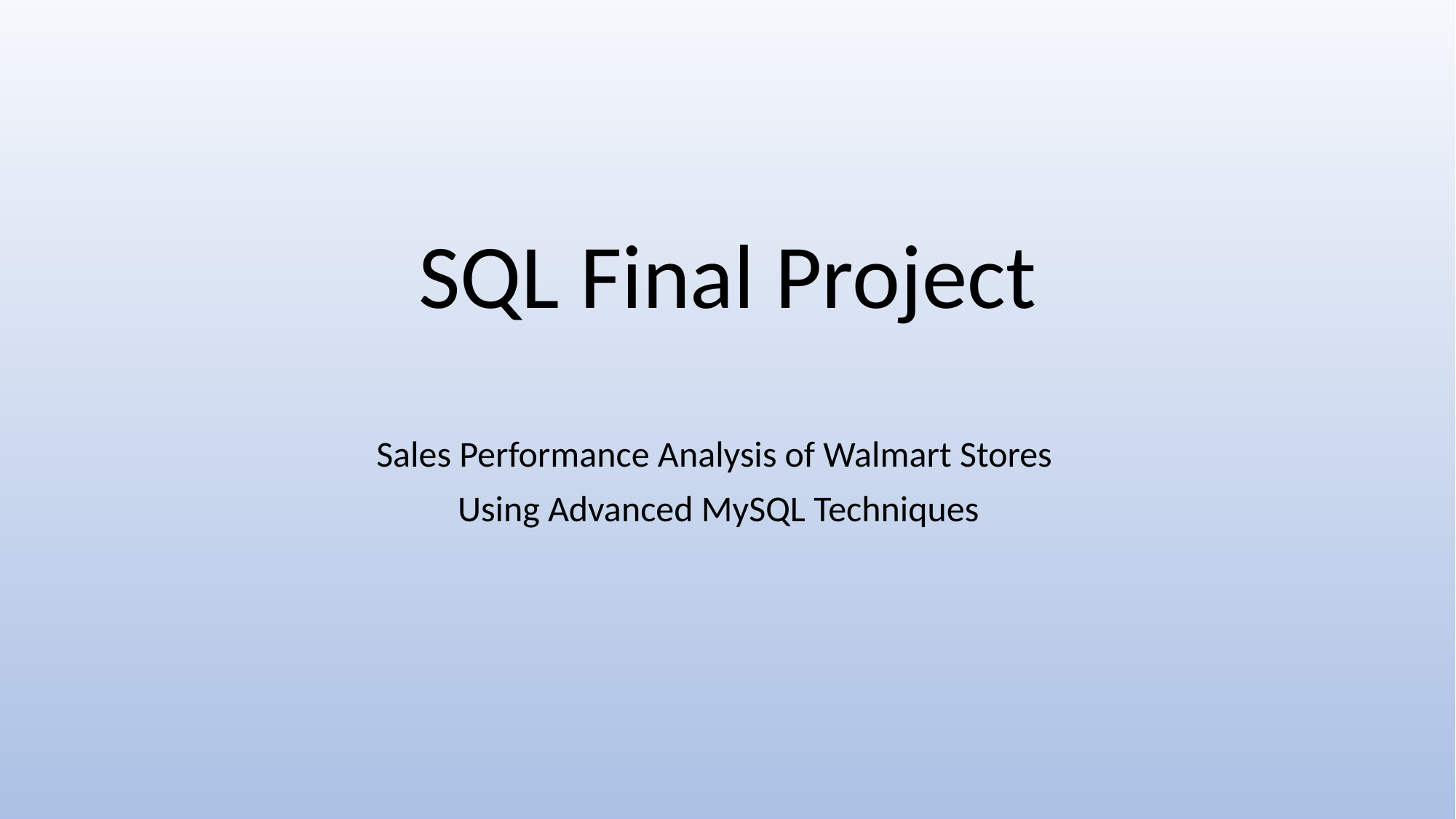

# SQL Final Project
Sales Performance Analysis of Walmart Stores
Using Advanced MySQL Techniques